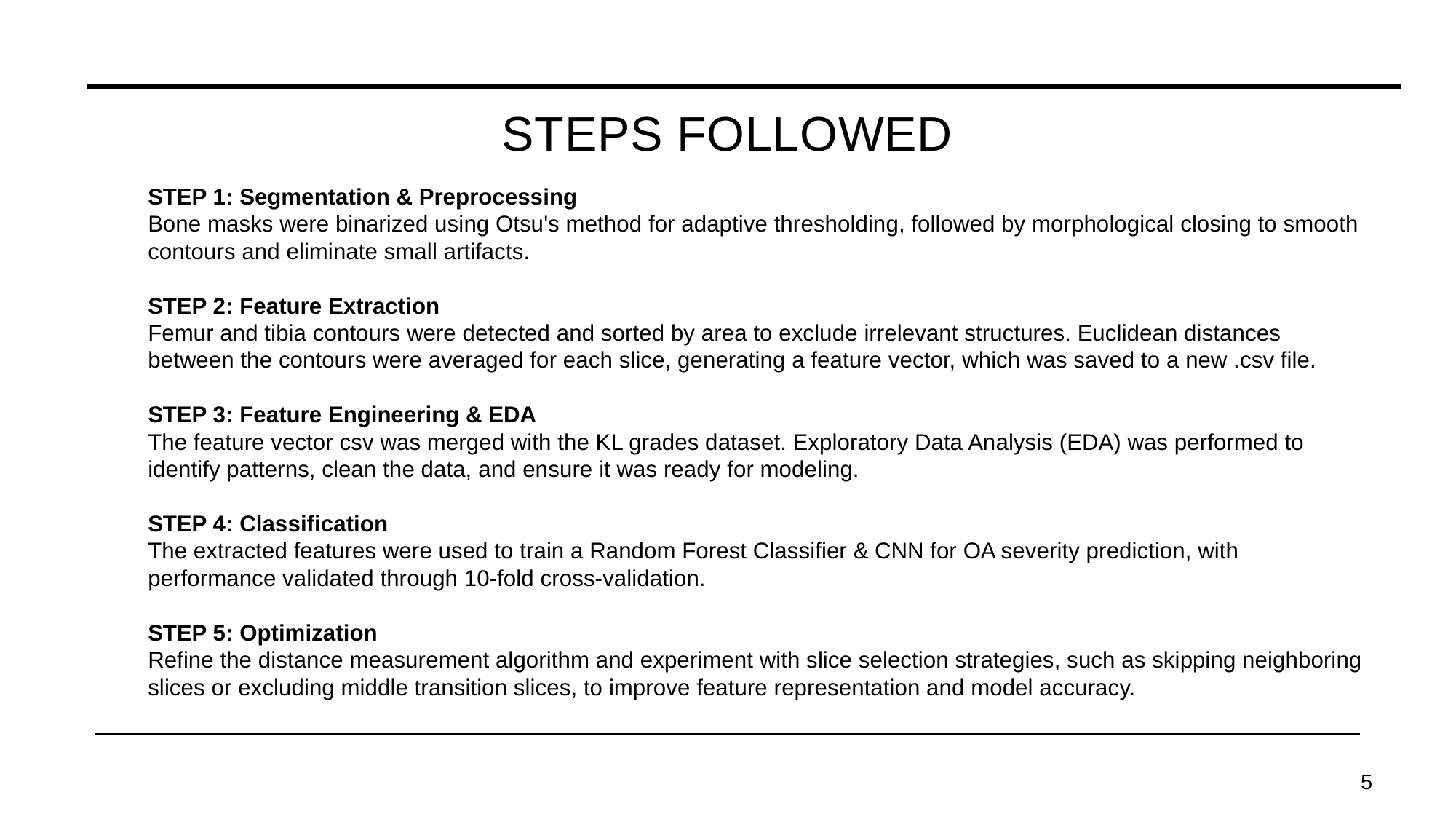

# Steps Followed
STEP 1: Segmentation & Preprocessing
Bone masks were binarized using Otsu's method for adaptive thresholding, followed by morphological closing to smooth contours and eliminate small artifacts.

STEP 2: Feature Extraction
Femur and tibia contours were detected and sorted by area to exclude irrelevant structures. Euclidean distances between the contours were averaged for each slice, generating a feature vector, which was saved to a new .csv file.

STEP 3: Feature Engineering & EDA
The feature vector csv was merged with the KL grades dataset. Exploratory Data Analysis (EDA) was performed to identify patterns, clean the data, and ensure it was ready for modeling.

STEP 4: Classification
The extracted features were used to train a Random Forest Classifier & CNN for OA severity prediction, with performance validated through 10-fold cross-validation.

STEP 5: Optimization
Refine the distance measurement algorithm and experiment with slice selection strategies, such as skipping neighboring slices or excluding middle transition slices, to improve feature representation and model accuracy.
5